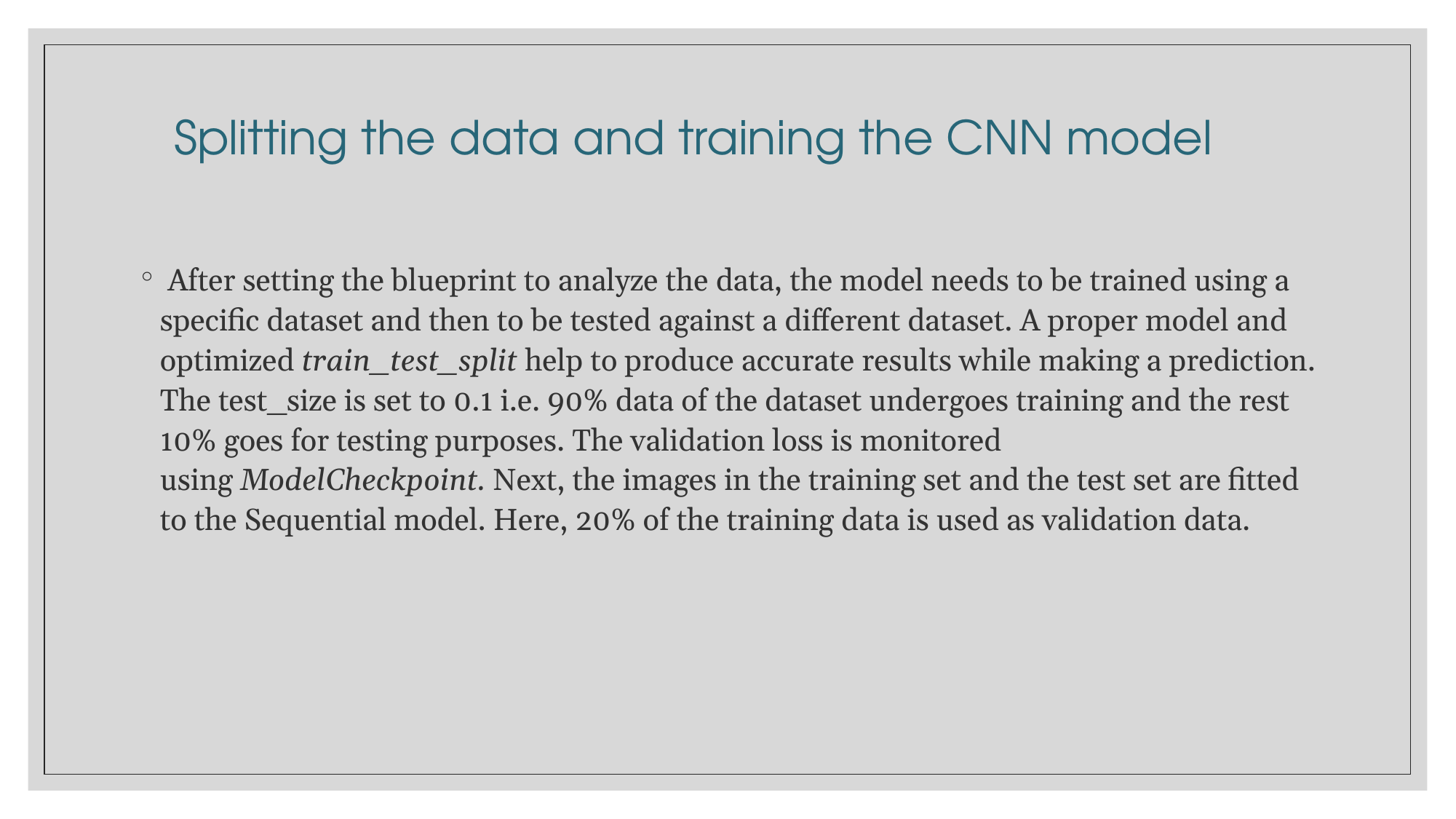

# Splitting the data and training the CNN model
 After setting the blueprint to analyze the data, the model needs to be trained using a specific dataset and then to be tested against a different dataset. A proper model and optimized train_test_split help to produce accurate results while making a prediction. The test_size is set to 0.1 i.e. 90% data of the dataset undergoes training and the rest 10% goes for testing purposes. The validation loss is monitored using ModelCheckpoint. Next, the images in the training set and the test set are fitted to the Sequential model. Here, 20% of the training data is used as validation data.